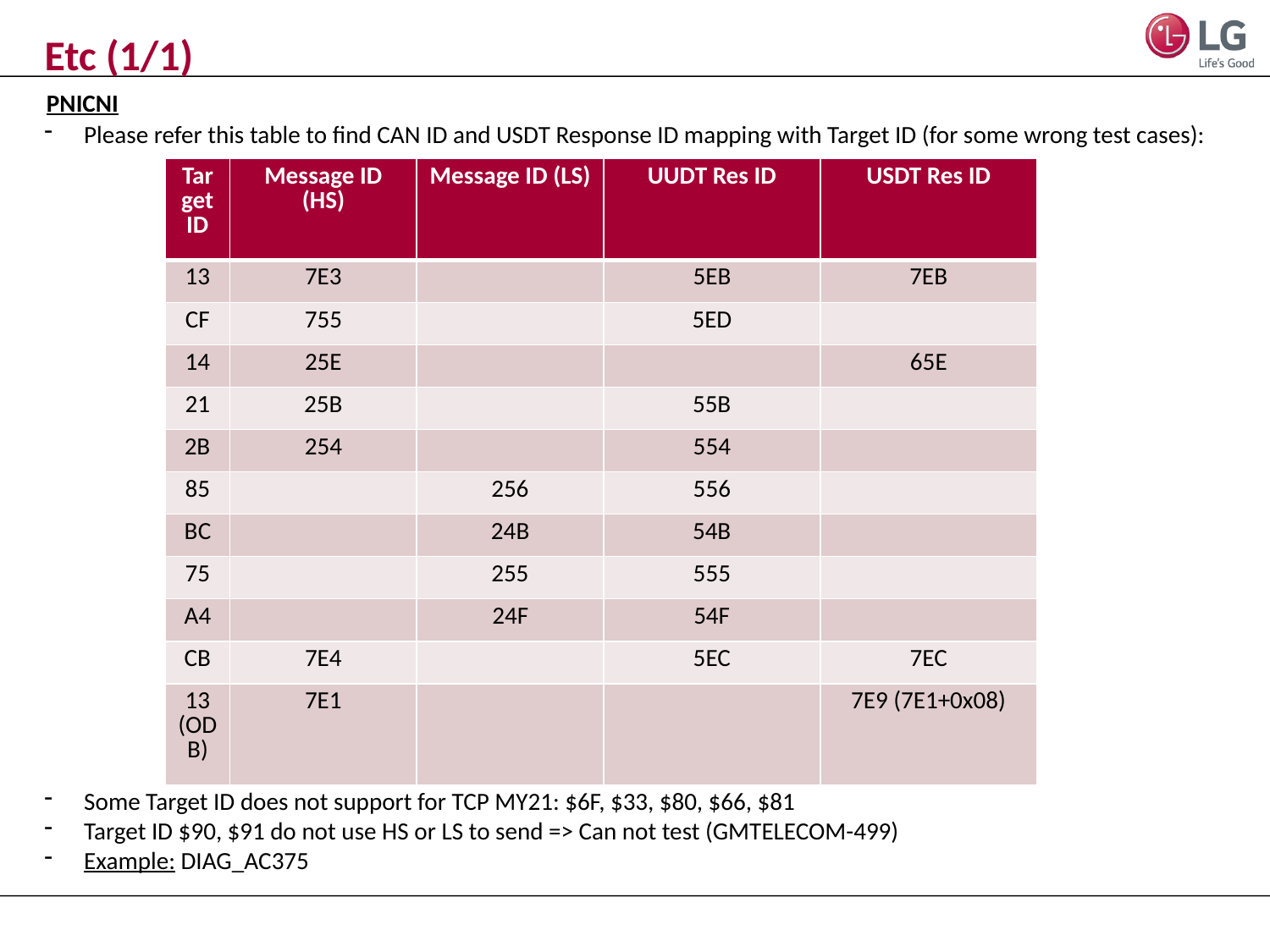

# Etc (1/1)
PNICNI
Please refer this table to find CAN ID and USDT Response ID mapping with Target ID (for some wrong test cases):

| Target ID | Message ID (HS) | Message ID (LS) | UUDT Res ID | USDT Res ID |
| --- | --- | --- | --- | --- |
| 13 | 7E3 |  | 5EB | 7EB |
| CF | 755 |  | 5ED |  |
| 14 | 25E |  |  | 65E |
| 21 | 25B |  | 55B |  |
| 2B | 254 |  | 554 |  |
| 85 |  | 256 | 556 |  |
| BC |  | 24B | 54B |  |
| 75 |  | 255 | 555 |  |
| A4 |  | 24F | 54F |  |
| CB | 7E4 |  | 5EC | 7EC |
| 13 (ODB) | 7E1 |  |  | 7E9 (7E1+0x08) |
Some Target ID does not support for TCP MY21: $6F, $33, $80, $66, $81
Target ID $90, $91 do not use HS or LS to send => Can not test (GMTELECOM-499)
Example: DIAG_AC375